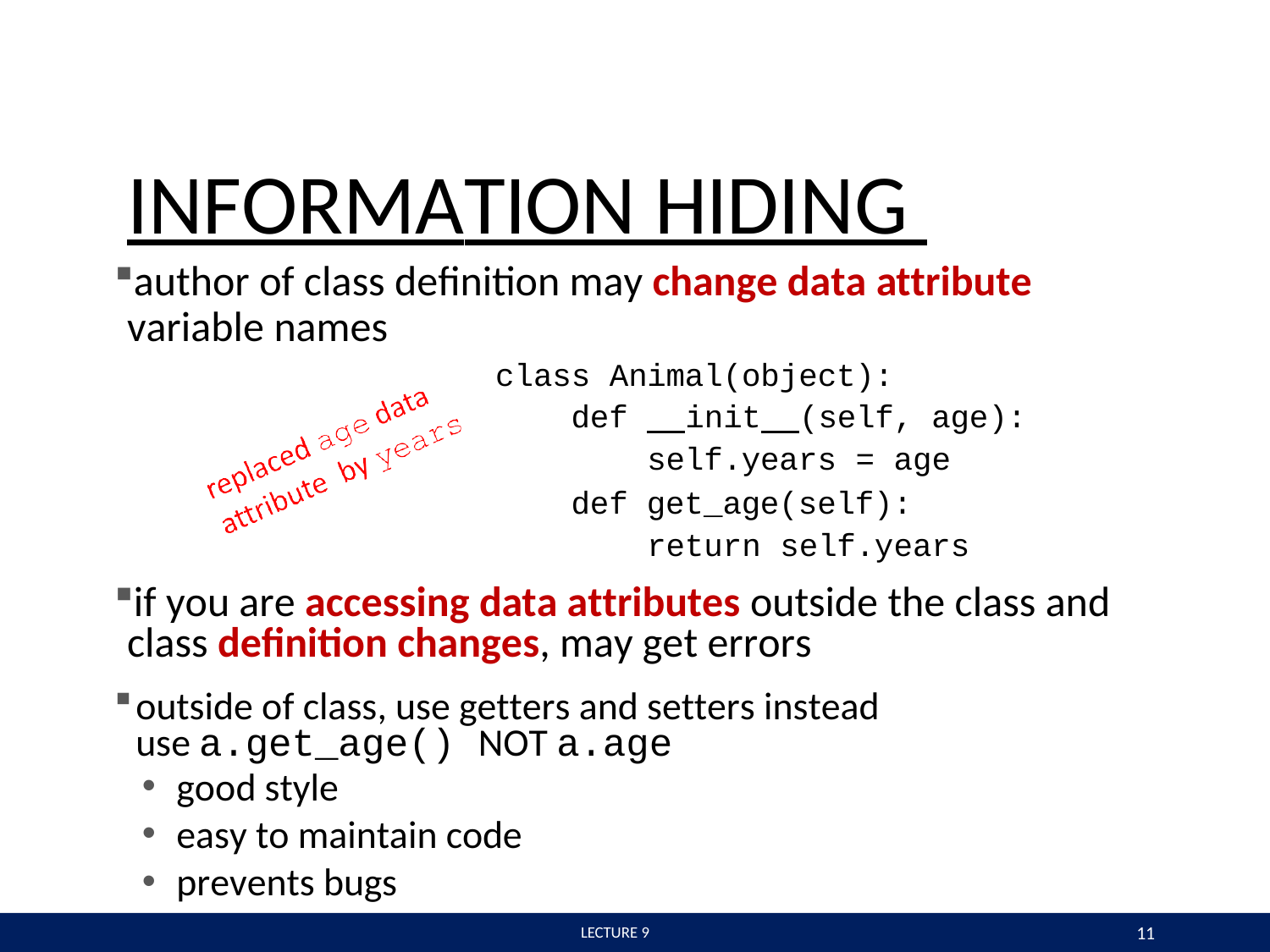

# INFORMATION HIDING
author of class definition may change data attribute
variable names
class Animal(object):
def   init  (self, age): self.years = age
def get_age(self): return self.years
if you are accessing data attributes outside the class and class definition changes, may get errors
outside of class, use getters and setters instead use a.get_age() NOT a.age
good style
easy to maintain code
prevents bugs

11
 LECTURE 9